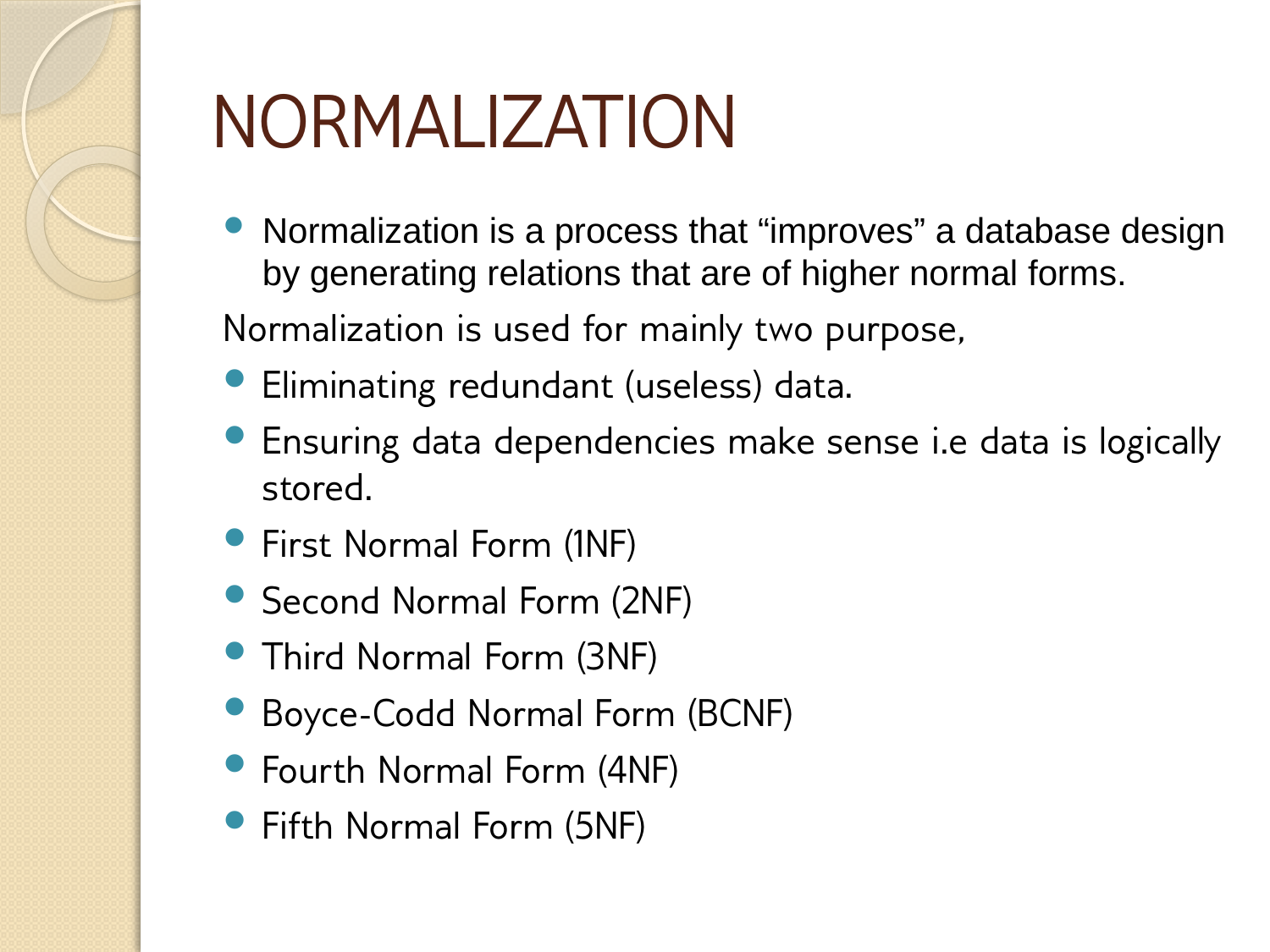

# NORMALIZATION
Normalization is a process that “improves” a database design by generating relations that are of higher normal forms.
Normalization is used for mainly two purpose,
Eliminating redundant (useless) data.
Ensuring data dependencies make sense i.e data is logically stored.
First Normal Form (1NF)
Second Normal Form (2NF)
Third Normal Form (3NF)
Boyce-Codd Normal Form (BCNF)
Fourth Normal Form (4NF)
Fifth Normal Form (5NF)